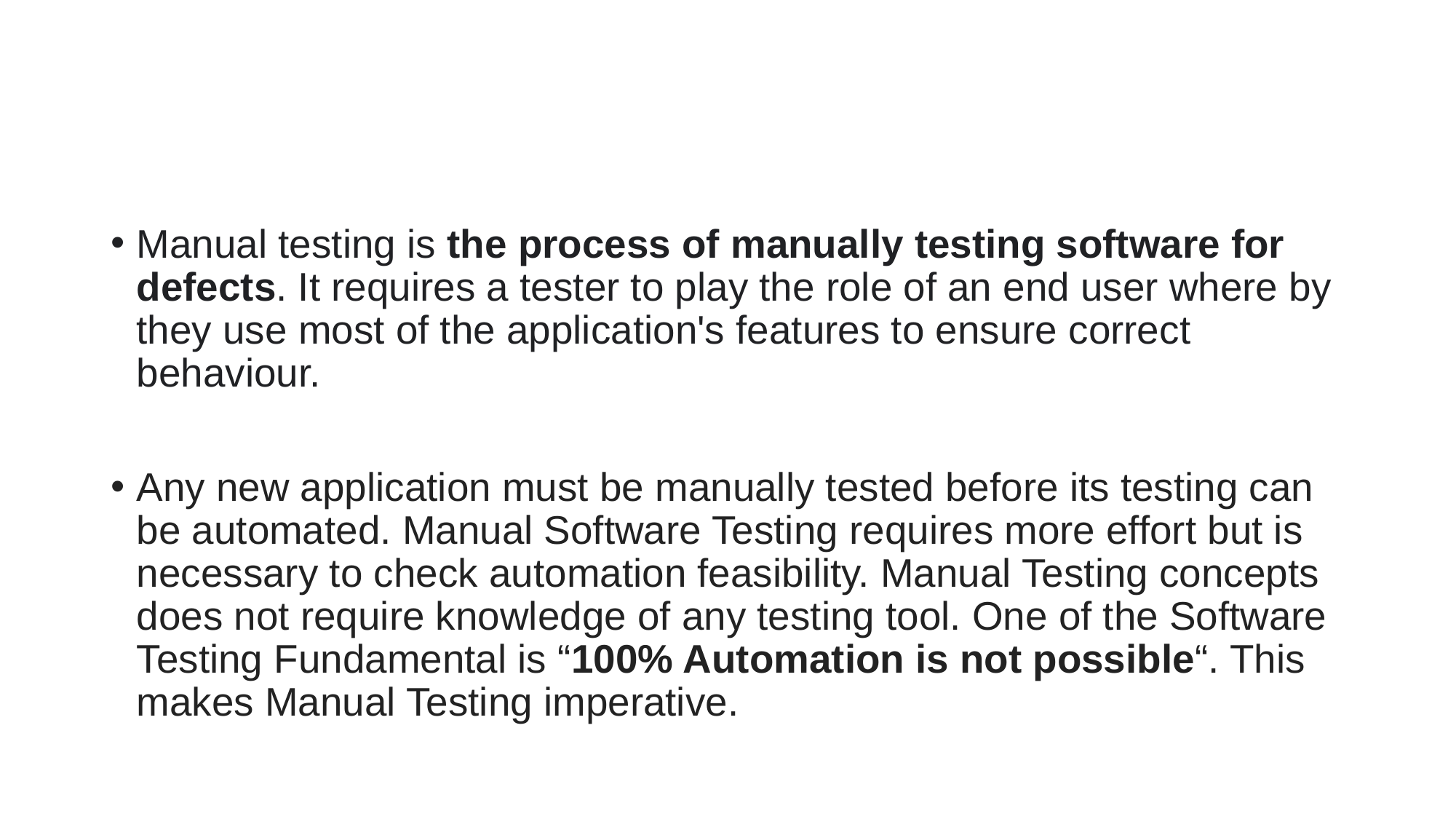

#
Manual testing is the process of manually testing software for defects. It requires a tester to play the role of an end user where by they use most of the application's features to ensure correct behaviour.

Any new application must be manually tested before its testing can be automated. Manual Software Testing requires more effort but is necessary to check automation feasibility. Manual Testing concepts does not require knowledge of any testing tool. One of the Software Testing Fundamental is “100% Automation is not possible“. This makes Manual Testing imperative.